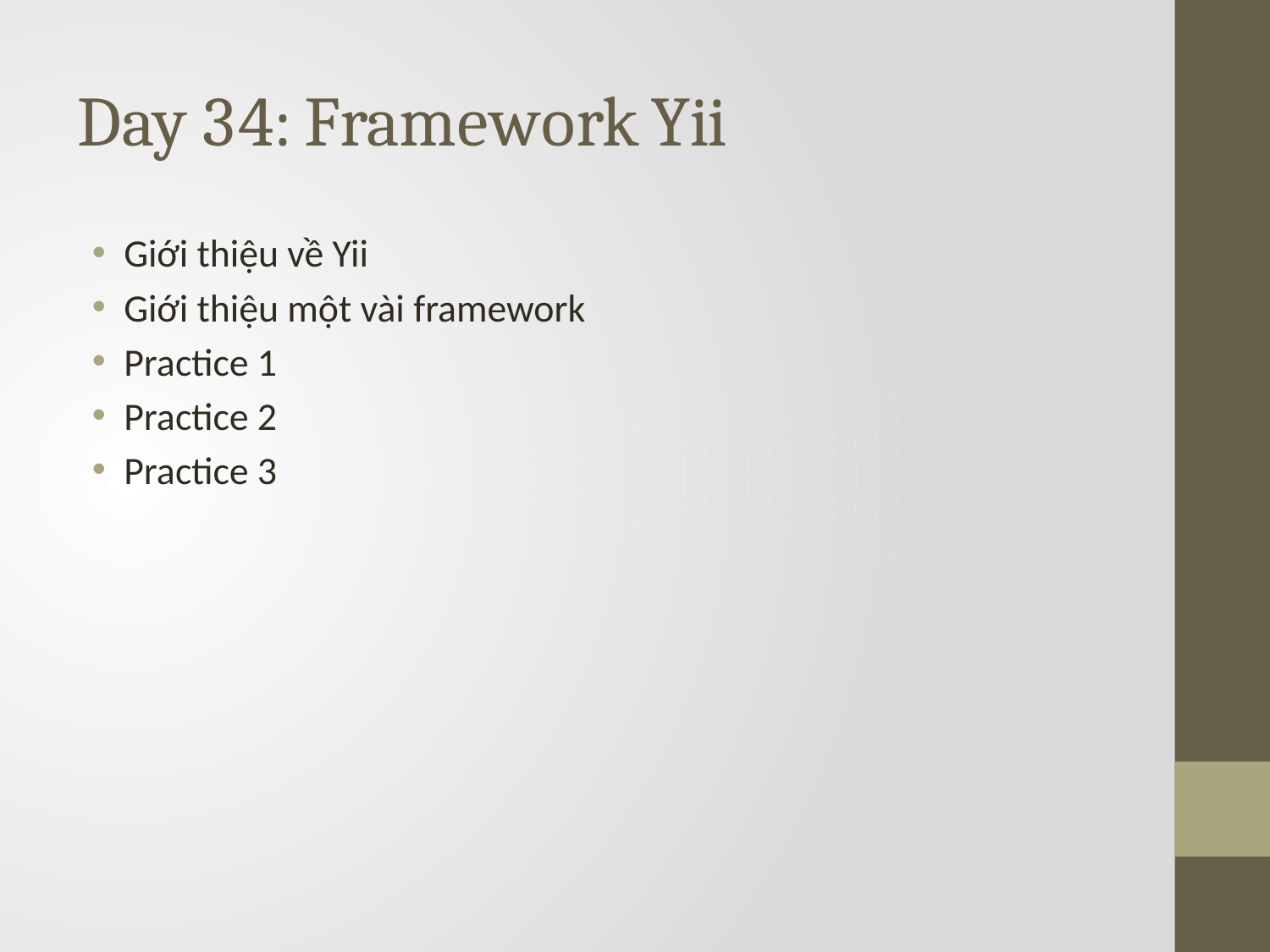

# Day 34: Framework Yii
Giới thiệu về Yii
Giới thiệu một vài framework
Practice 1
Practice 2
Practice 3